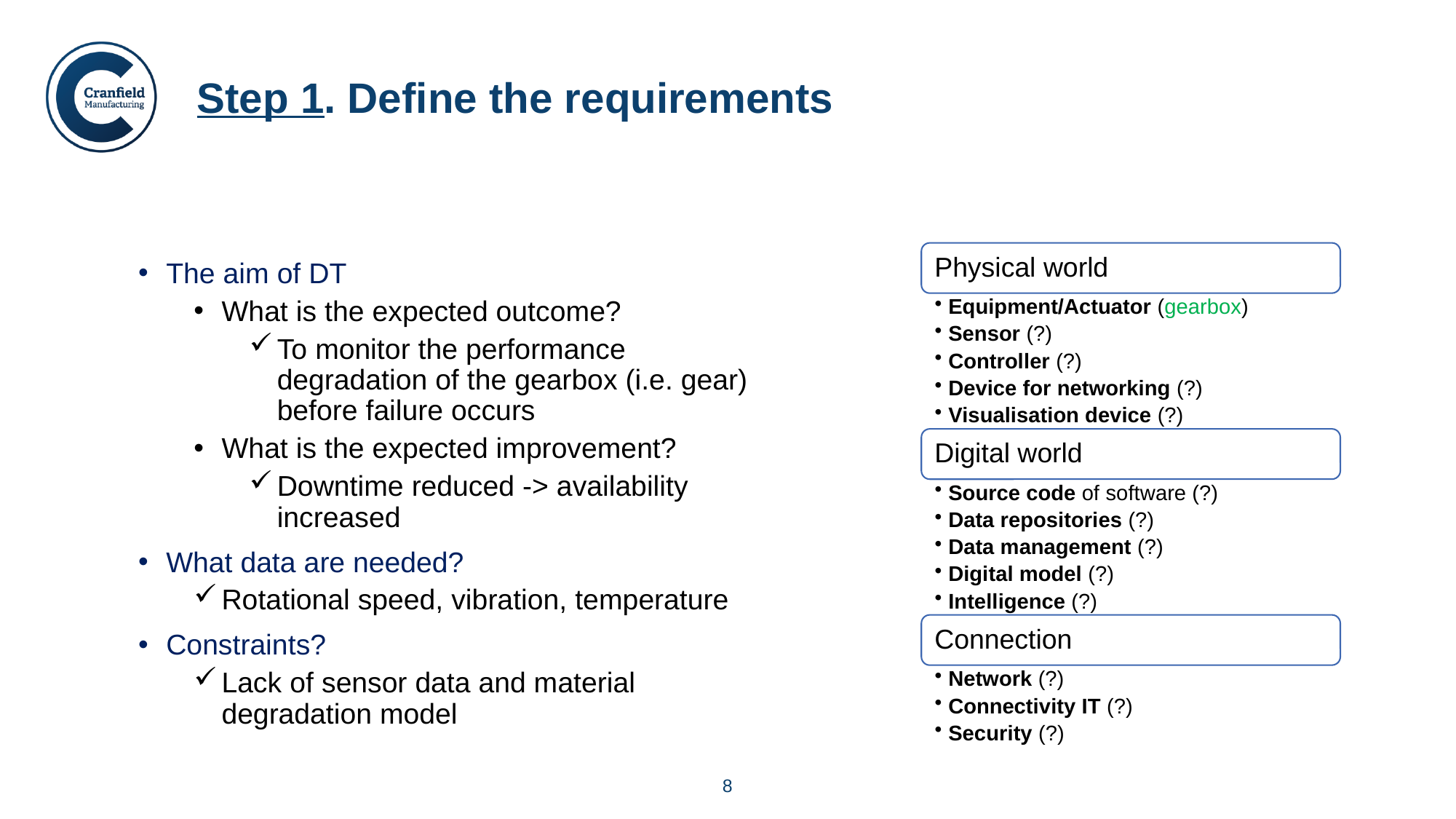

# Step 1. Define the requirements
Physical world
Equipment/Actuator (gearbox)
Sensor (?)
Controller (?)
Device for networking (?)
Visualisation device (?)
Digital world
Source code of software (?)
Data repositories (?)
Data management (?)
Digital model (?)
Intelligence (?)
Connection
Network (?)
Connectivity IT (?)
Security (?)
The aim of DT
What is the expected outcome?
To monitor the performance degradation of the gearbox (i.e. gear) before failure occurs
What is the expected improvement?
Downtime reduced -> availability increased
What data are needed?
Rotational speed, vibration, temperature
Constraints?
Lack of sensor data and material degradation model